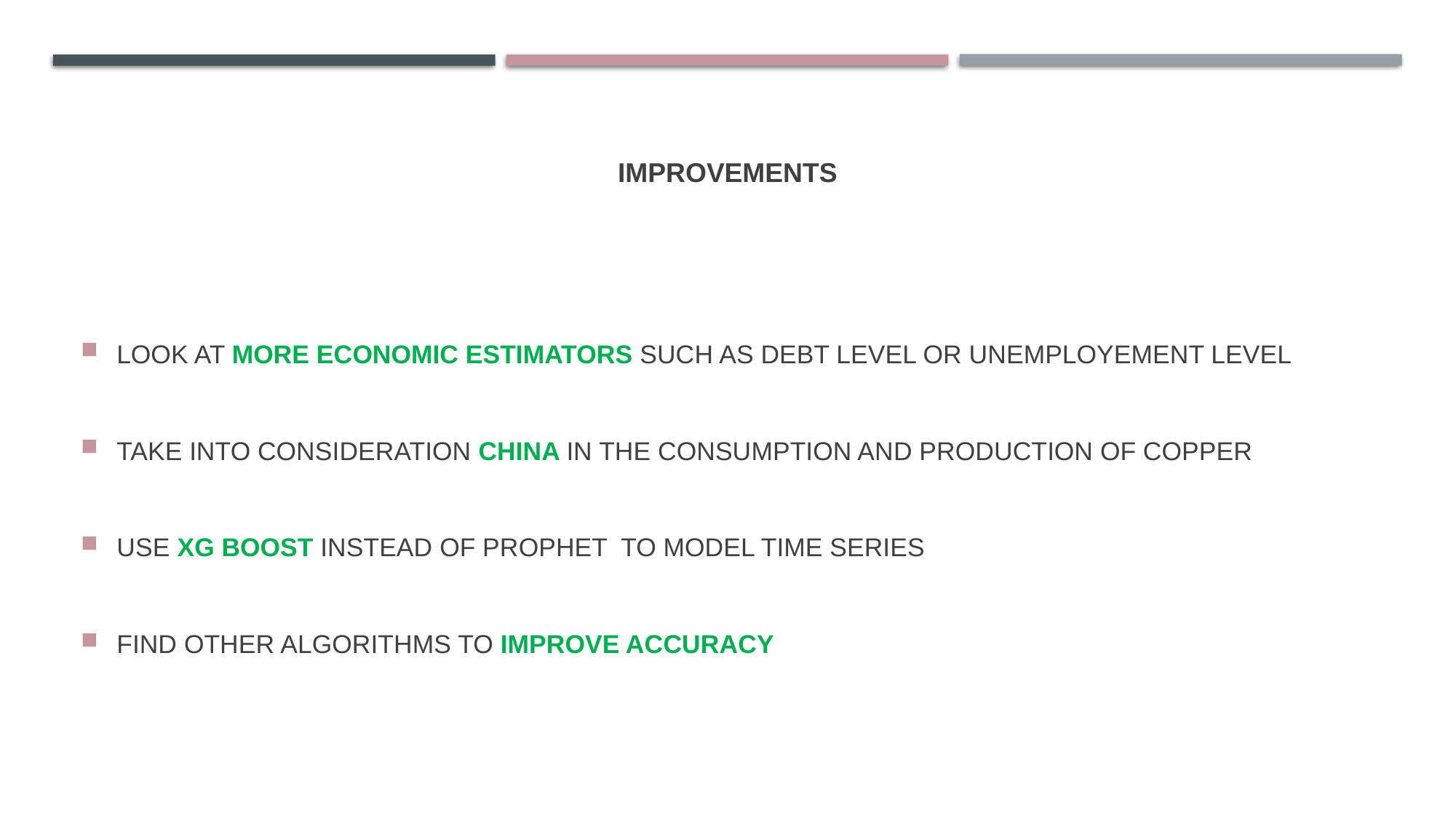

# IMPROVEMENTS
LOOK AT MORE ECONOMIC ESTIMATORS SUCH AS DEBT LEVEL OR UNEMPLOYEMENT LEVEL

TAKE INTO CONSIDERATION CHINA IN THE CONSUMPTION AND PRODUCTION OF COPPER

USE XG BOOST INSTEAD OF PROPHET  TO MODEL TIME SERIES

FIND OTHER ALGORITHMS TO IMPROVE ACCURACY